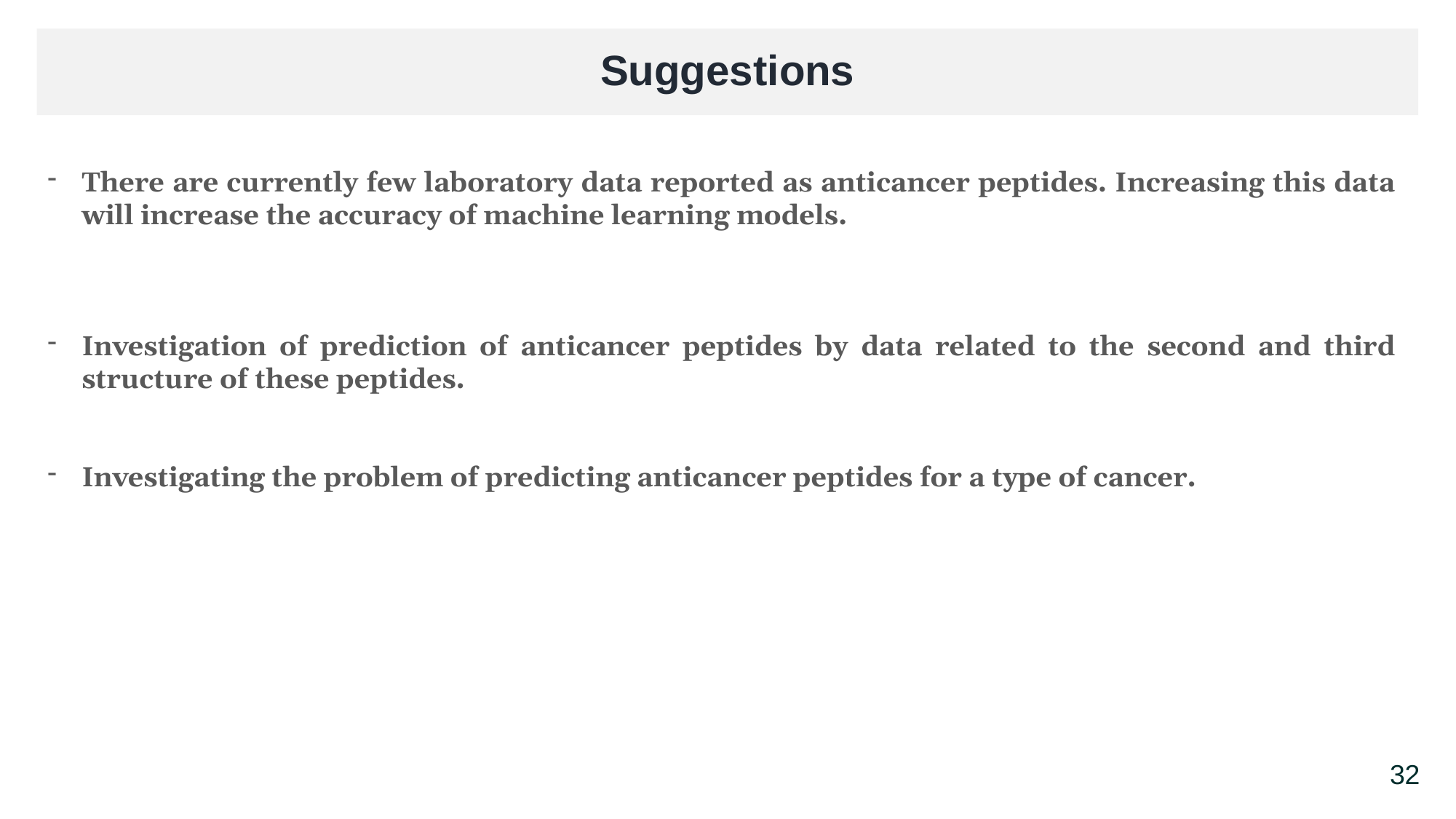

Suggestions
There are currently few laboratory data reported as anticancer peptides. Increasing this data will increase the accuracy of machine learning models.

Investigation of prediction of anticancer peptides by data related to the second and third structure of these peptides.

Investigating the problem of predicting anticancer peptides for a type of cancer.

32